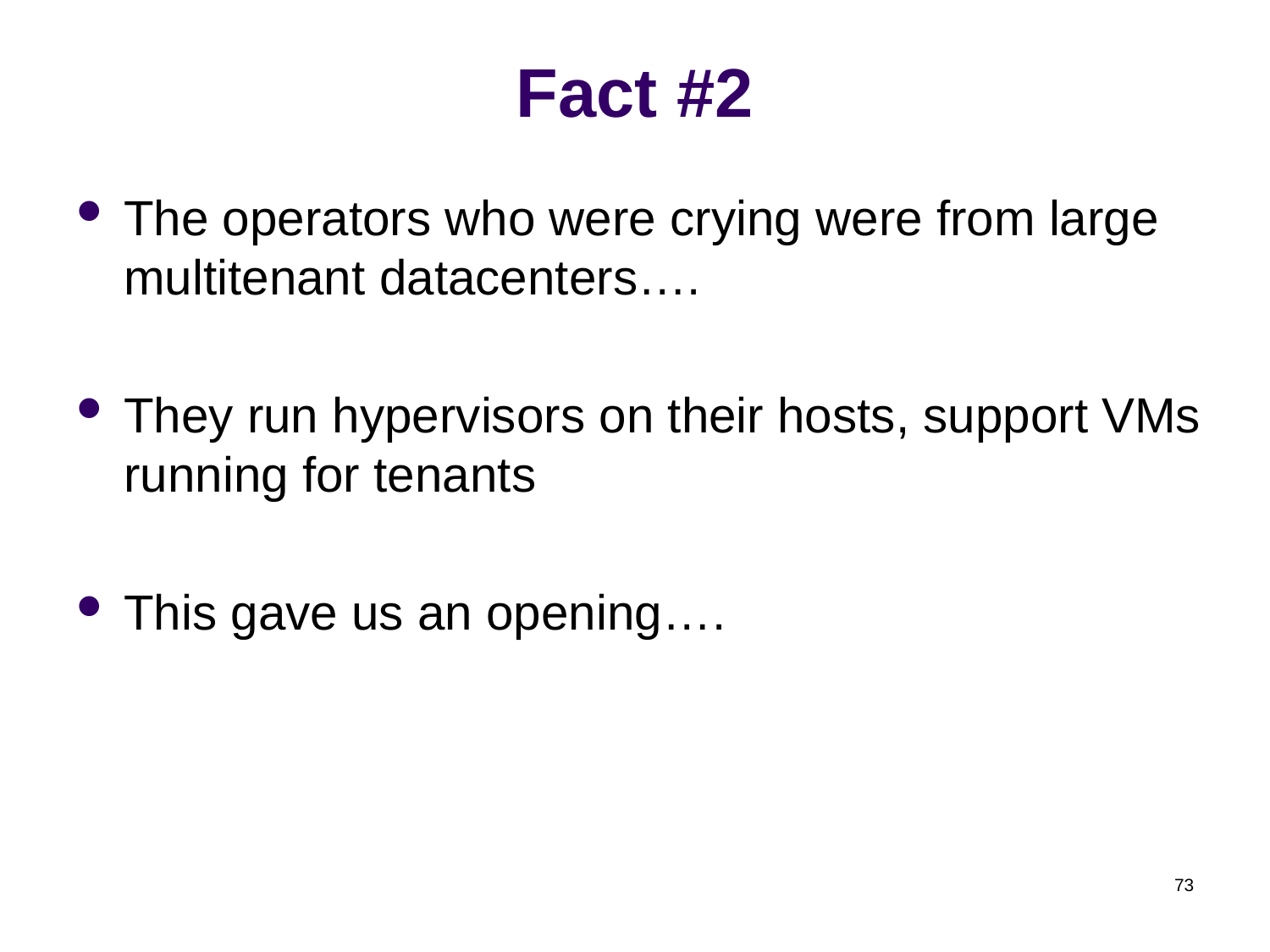

# Fact #2
The operators who were crying were from large multitenant datacenters….

They run hypervisors on their hosts, support VMs running for tenants

This gave us an opening….
73